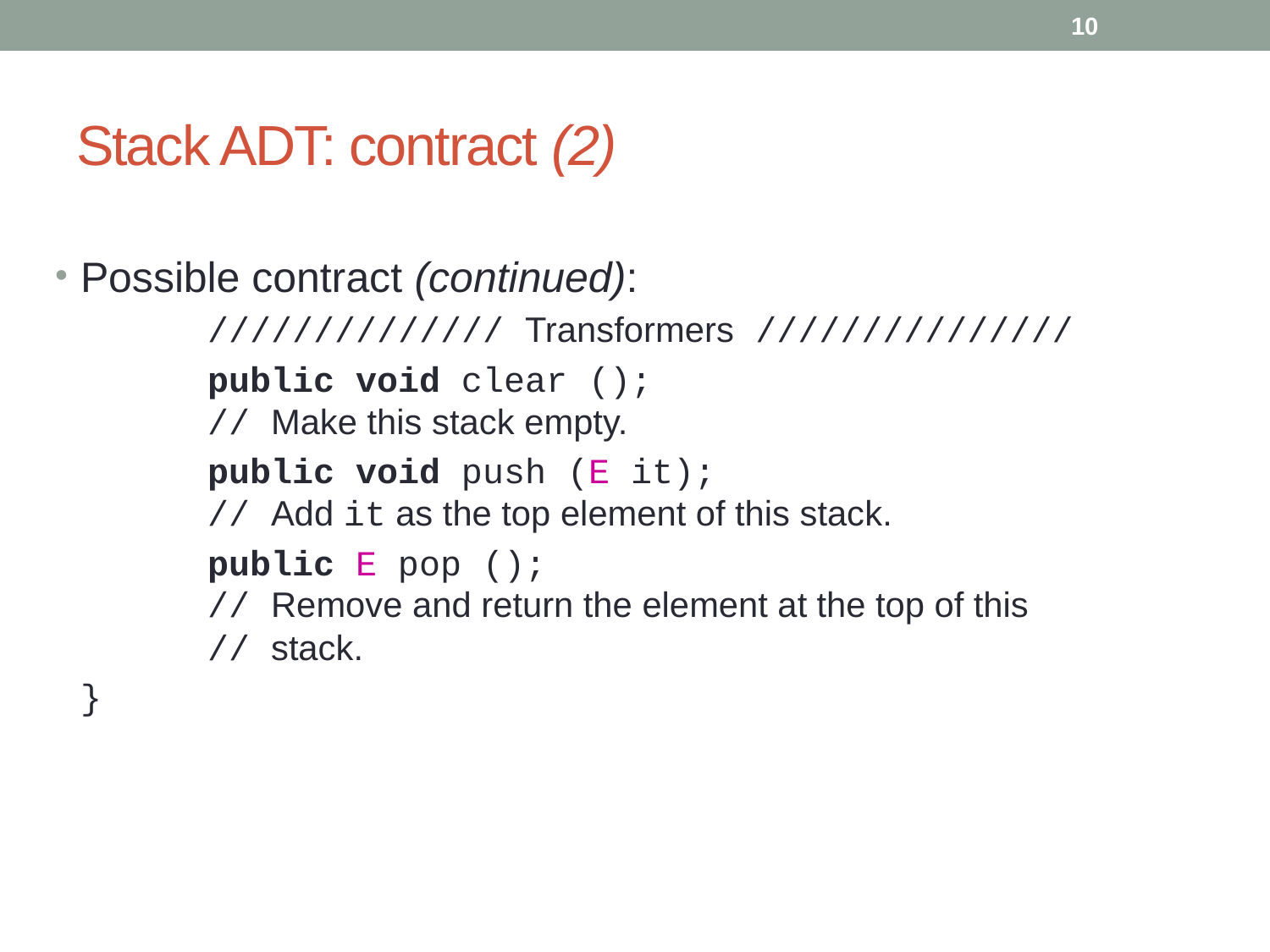

10
# Stack ADT: contract (2)
Possible contract (continued):
		////////////// Transformers ///////////////
		public void clear ();
	// Make this stack empty.
		public void push (E it);
	// Add it as the top element of this stack.
		public E pop ();
	// Remove and return the element at the top of this
	// stack.
	}